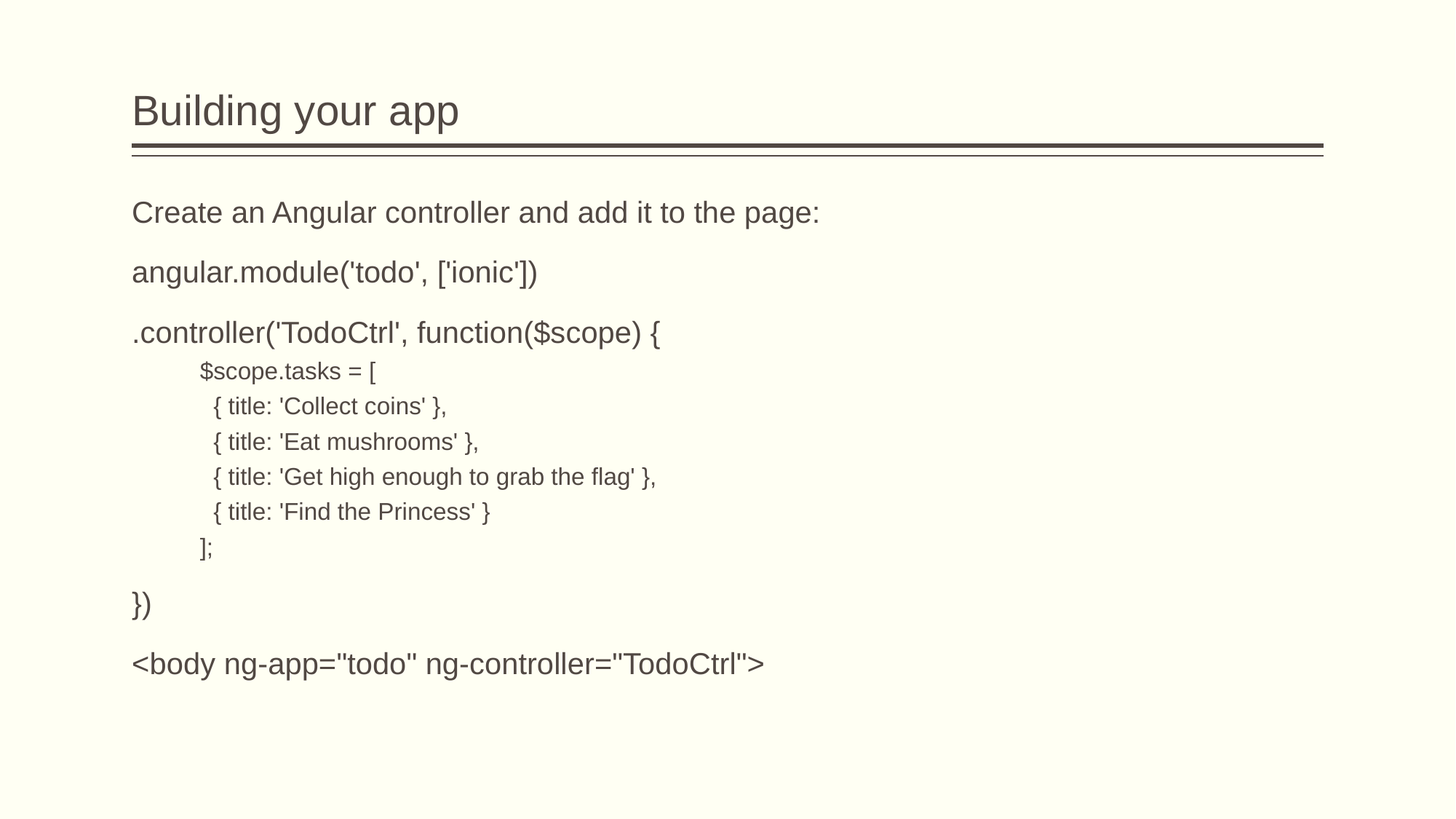

# Building your app
Create an Angular controller and add it to the page:
angular.module('todo', ['ionic'])
.controller('TodoCtrl', function($scope) {
  $scope.tasks = [
    { title: 'Collect coins' },
    { title: 'Eat mushrooms' },
    { title: 'Get high enough to grab the flag' },
    { title: 'Find the Princess' }
  ];
})
<body ng-app="todo" ng-controller="TodoCtrl">